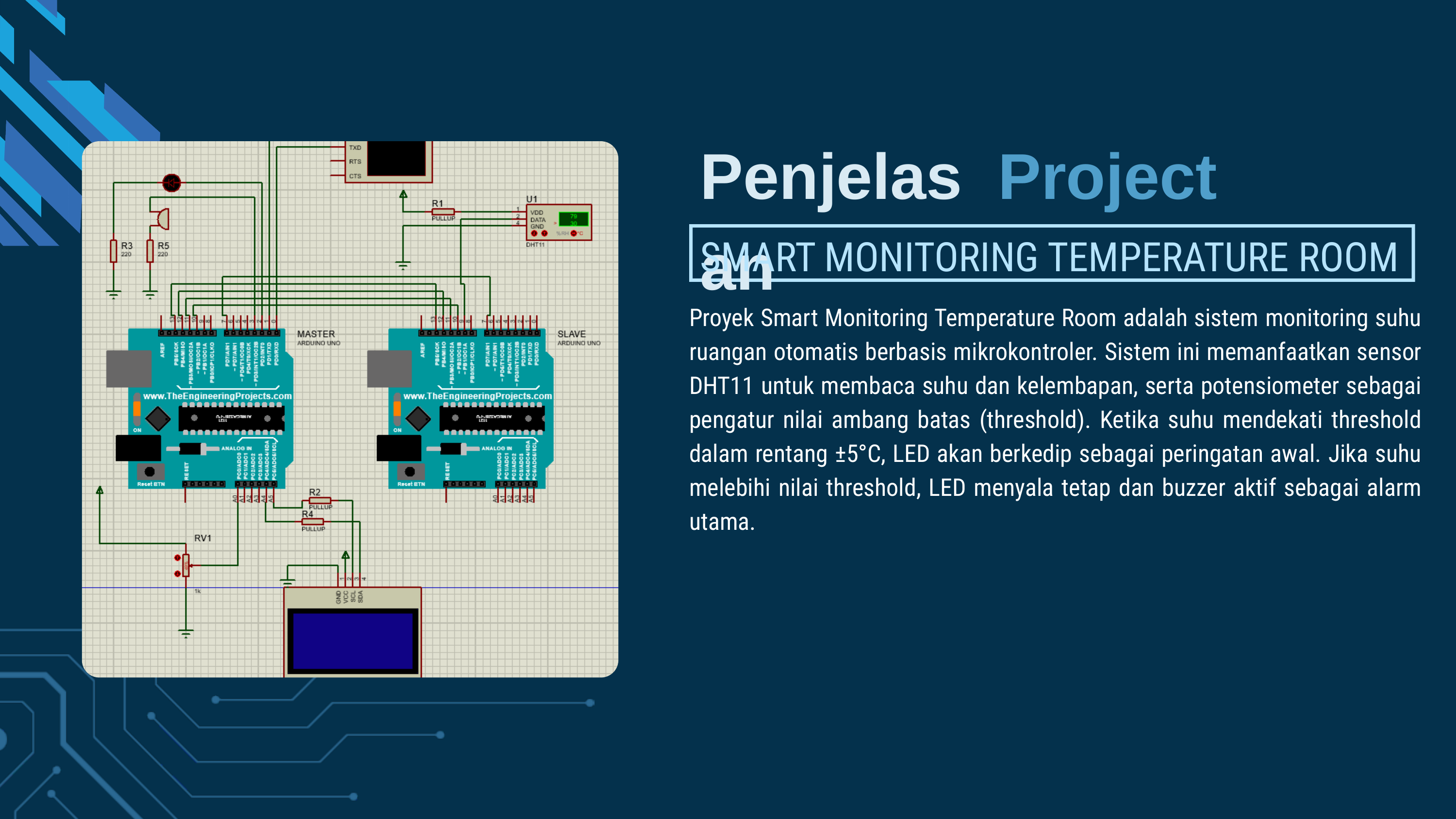

Penjelasan
Project

SMART MONITORING TEMPERATURE ROOM

Proyek Smart Monitoring Temperature Room adalah sistem monitoring suhu ruangan otomatis berbasis mikrokontroler. Sistem ini memanfaatkan sensor DHT11 untuk membaca suhu dan kelembapan, serta potensiometer sebagai pengatur nilai ambang batas (threshold). Ketika suhu mendekati threshold dalam rentang ±5°C, LED akan berkedip sebagai peringatan awal. Jika suhu melebihi nilai threshold, LED menyala tetap dan buzzer aktif sebagai alarm utama.